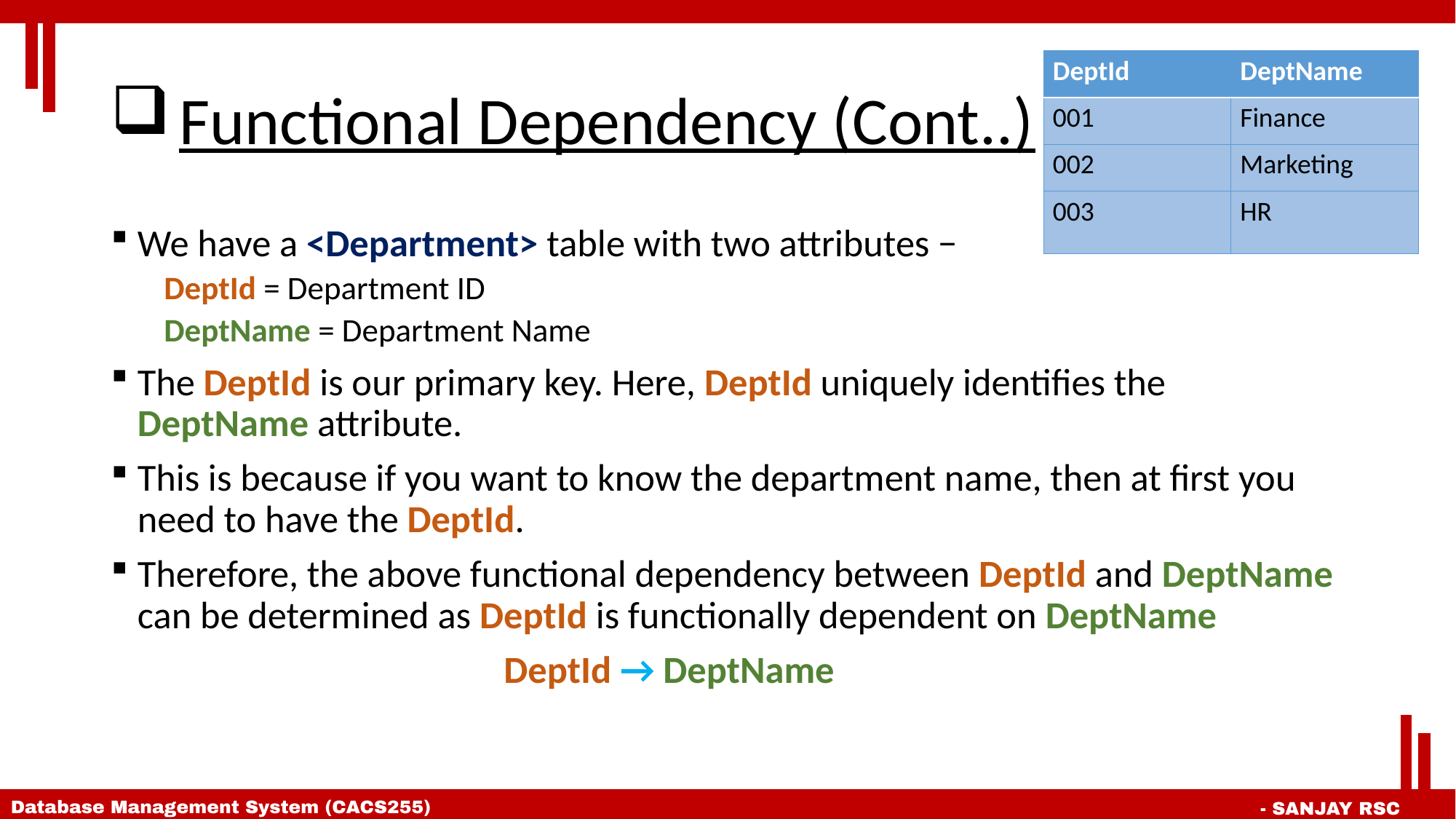

# Functional Dependency (Cont..)
| DeptId | DeptName |
| --- | --- |
| 001 | Finance |
| 002 | Marketing |
| 003 | HR |
We have a <Department> table with two attributes −
DeptId = Department ID
DeptName = Department Name
The DeptId is our primary key. Here, DeptId uniquely identifies the DeptName attribute.
This is because if you want to know the department name, then at first you need to have the DeptId.
Therefore, the above functional dependency between DeptId and DeptName can be determined as DeptId is functionally dependent on DeptName
				DeptId → DeptName